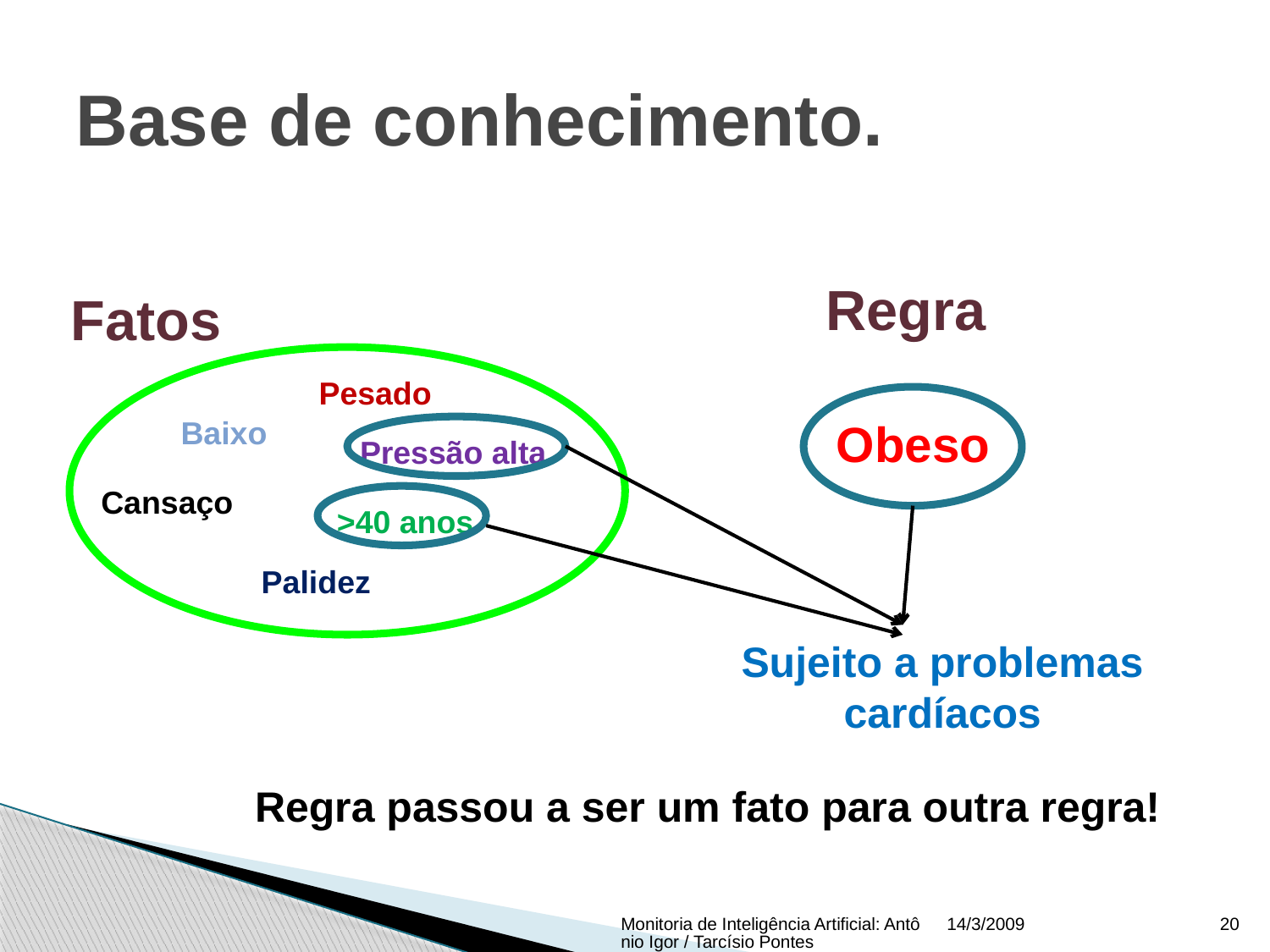

# Base de conhecimento.
Regra
Fatos

Pesado

Baixo
Obeso

Pressão alta
Cansaço

>40 anos
Palidez
Sujeito a problemas cardíacos
Regra passou a ser um fato para outra regra!
Monitoria de Inteligência Artificial: Antônio Igor / Tarcísio Pontes
14/3/2009
20